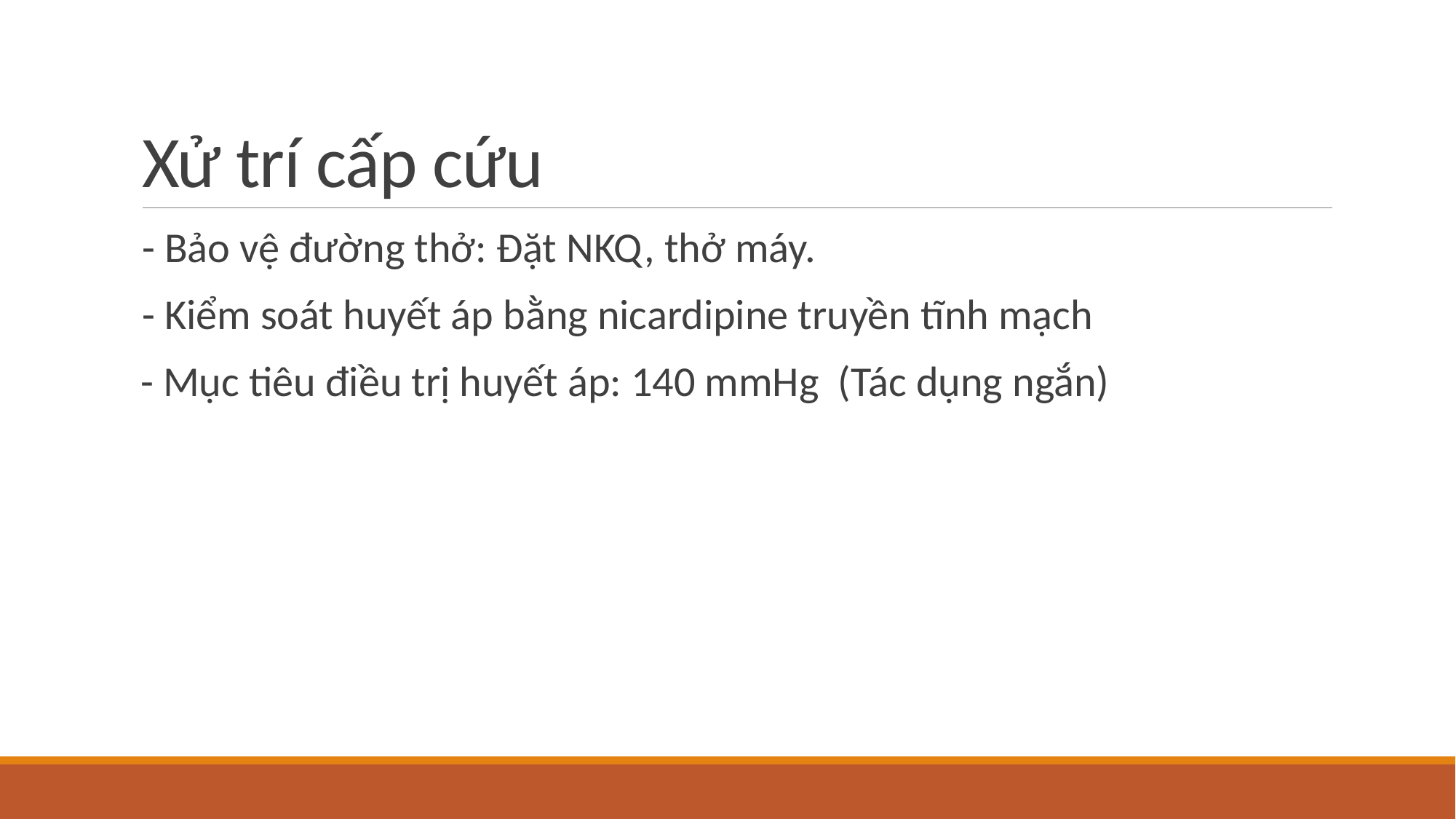

# Xử trí cấp cứu
- Bảo vệ đường thở: Đặt NKQ, thở máy.
- Kiểm soát huyết áp bằng nicardipine truyền tĩnh mạch
 - Mục tiêu điều trị huyết áp: 140 mmHg  (Tác dụng ngắn)